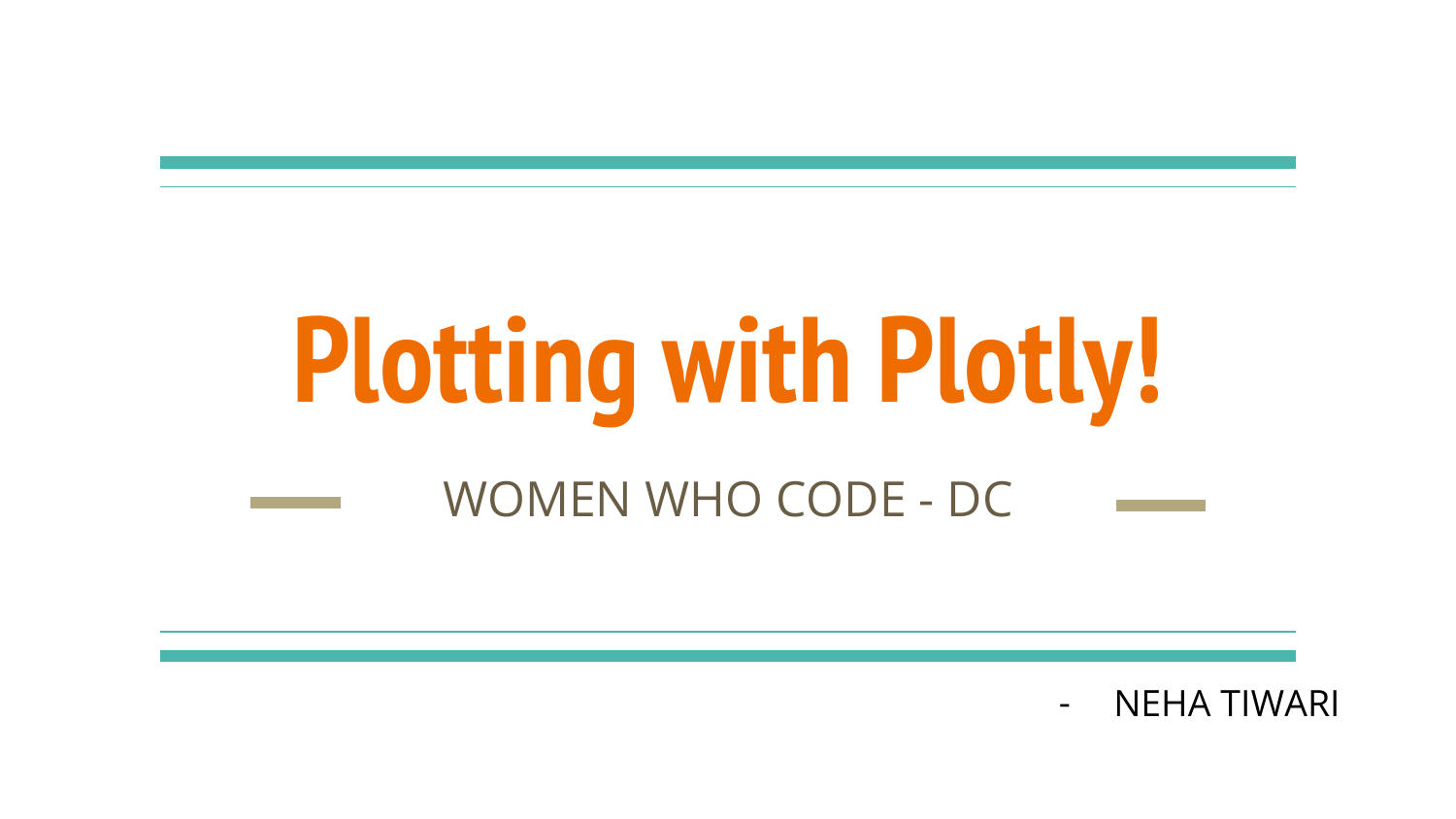

# Plotting with Plotly!
WOMEN WHO CODE - DC
NEHA TIWARI